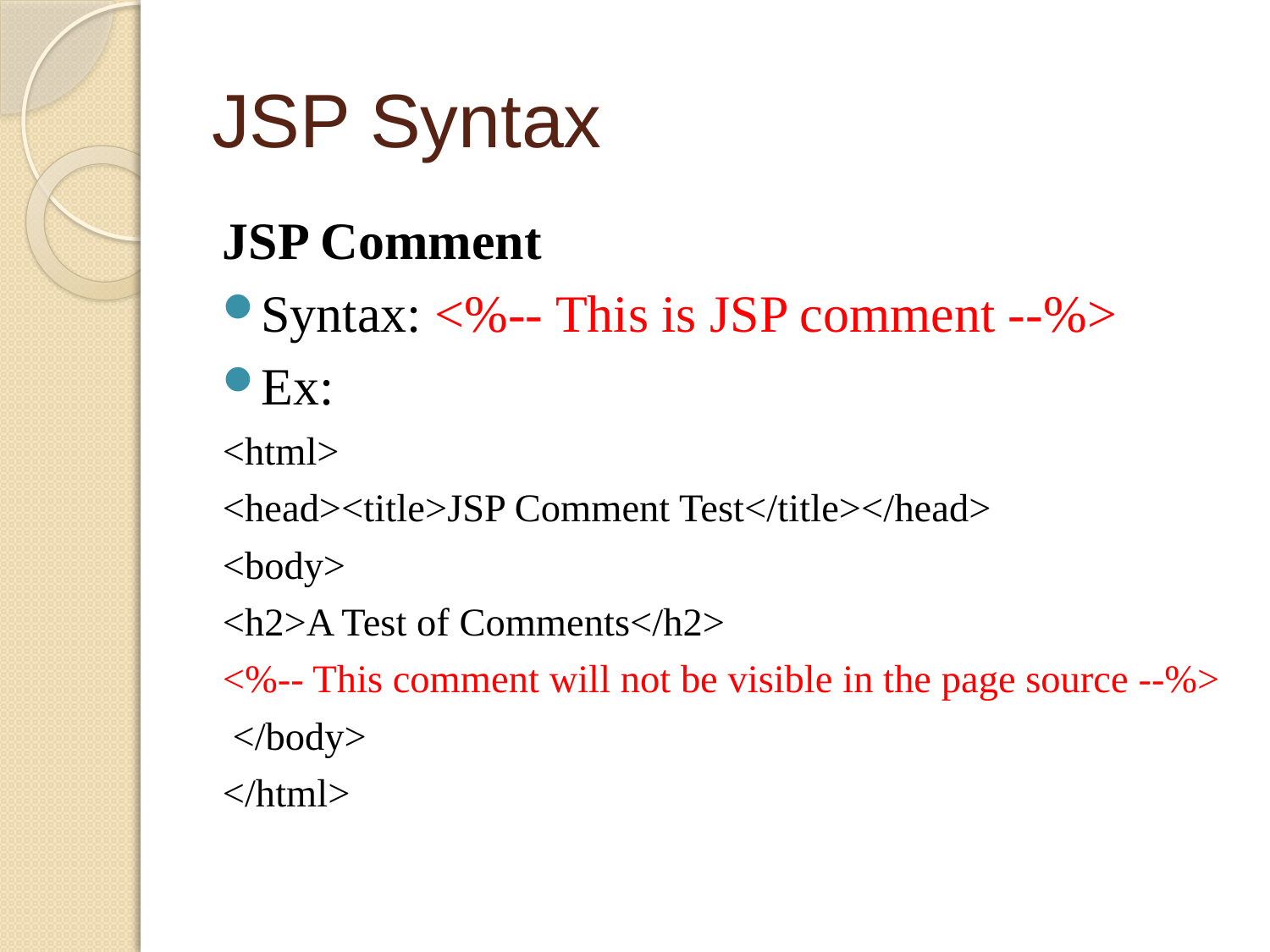

# JSP Syntax
JSP Comment
Syntax: <%-- This is JSP comment --%>
Ex:
<html>
<head><title>JSP Comment Test</title></head>
<body>
<h2>A Test of Comments</h2>
<%-- This comment will not be visible in the page source --%>
 </body>
</html>